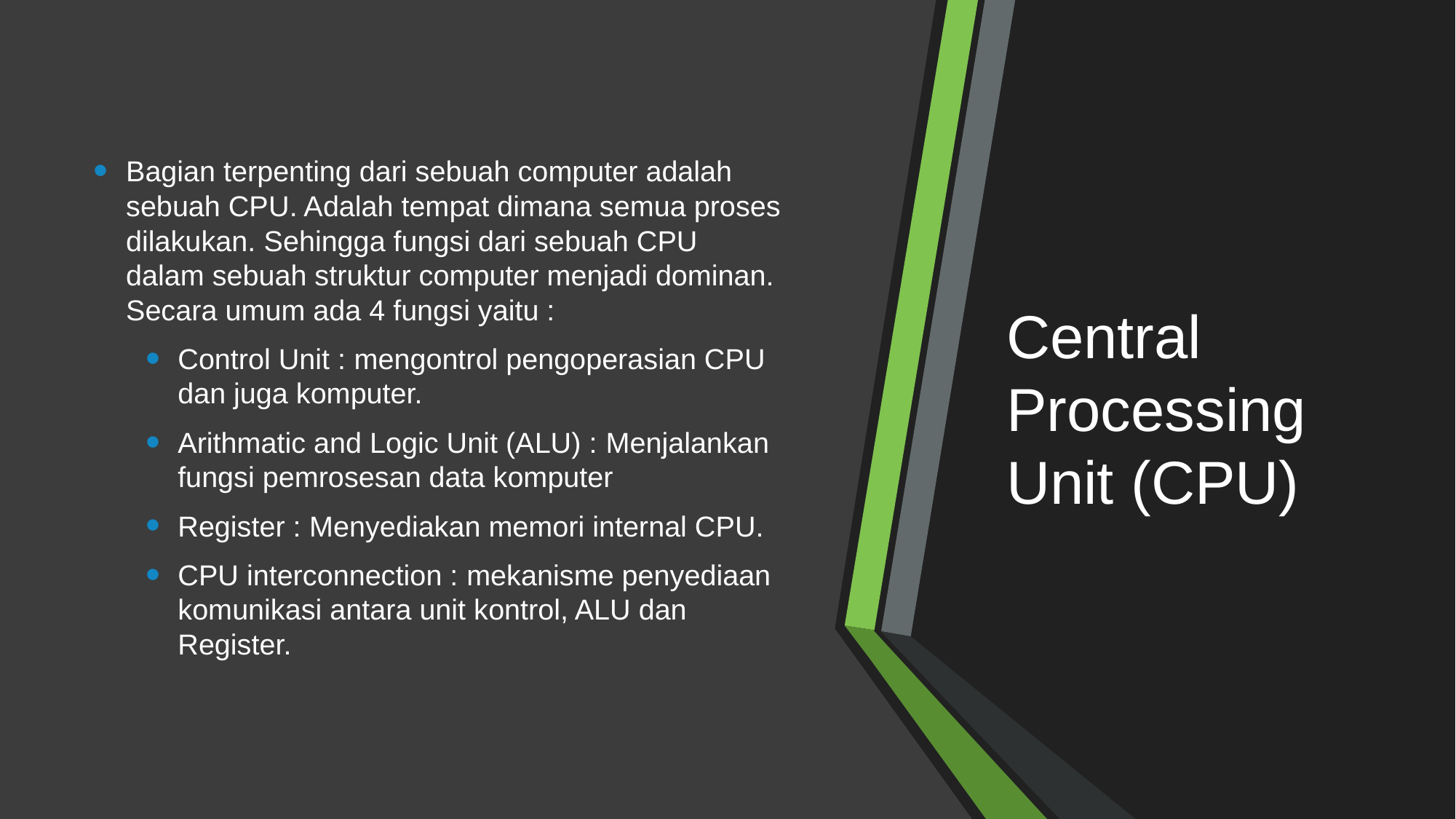

Bagian terpenting dari sebuah computer adalah sebuah CPU. Adalah tempat dimana semua proses dilakukan. Sehingga fungsi dari sebuah CPU dalam sebuah struktur computer menjadi dominan. Secara umum ada 4 fungsi yaitu :
Control Unit : mengontrol pengoperasian CPU dan juga komputer.
Arithmatic and Logic Unit (ALU) : Menjalankan fungsi pemrosesan data komputer
Register : Menyediakan memori internal CPU.
CPU interconnection : mekanisme penyediaan komunikasi antara unit kontrol, ALU dan Register.
# Central Processing Unit (CPU)

12

Program Studi Teknologi Rekayasa Internet Teknik Elektro PENS